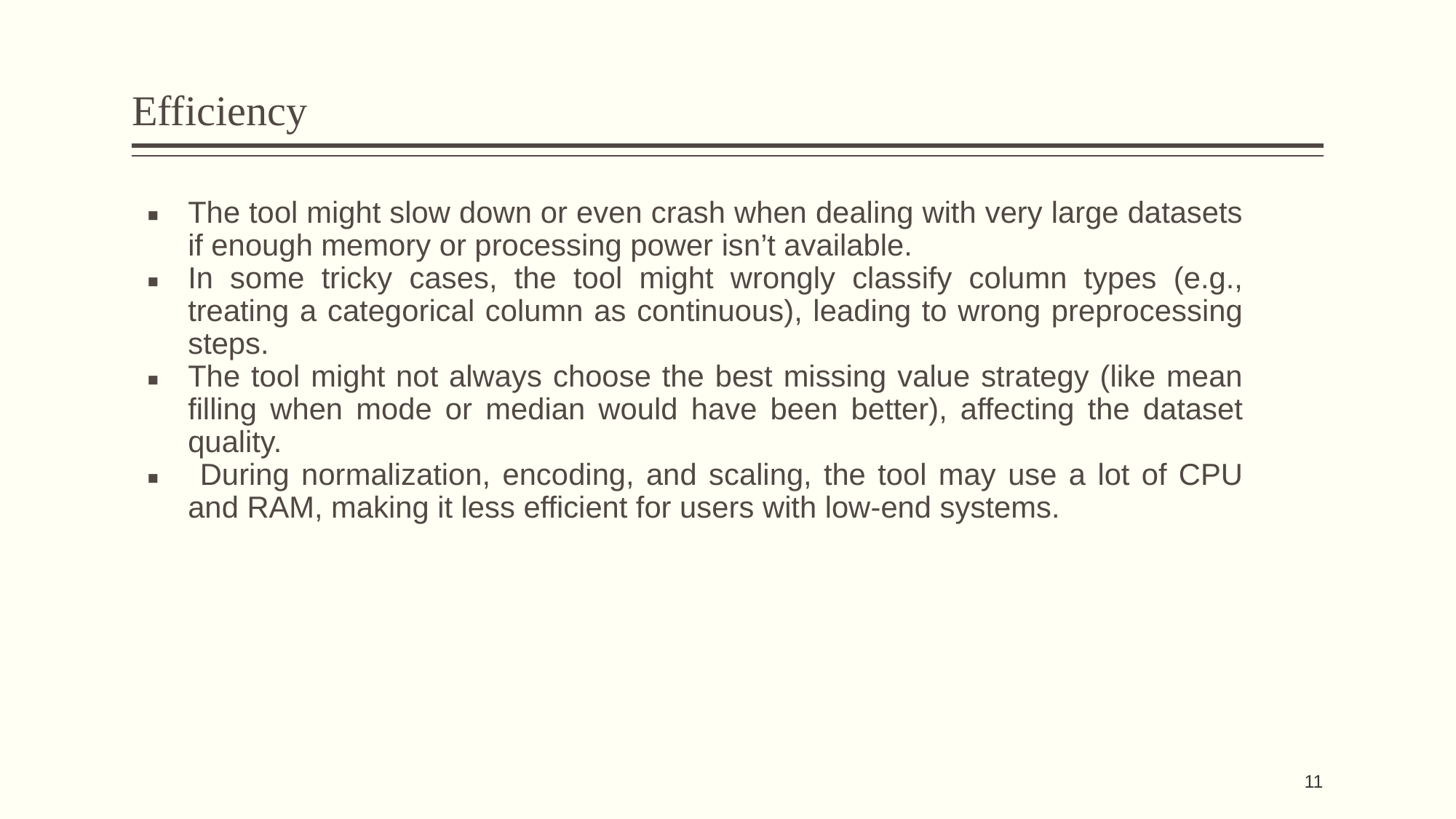

# Efficiency
The tool might slow down or even crash when dealing with very large datasets if enough memory or processing power isn’t available.
In some tricky cases, the tool might wrongly classify column types (e.g., treating a categorical column as continuous), leading to wrong preprocessing steps.
The tool might not always choose the best missing value strategy (like mean filling when mode or median would have been better), affecting the dataset quality.
 During normalization, encoding, and scaling, the tool may use a lot of CPU and RAM, making it less efficient for users with low-end systems.
11